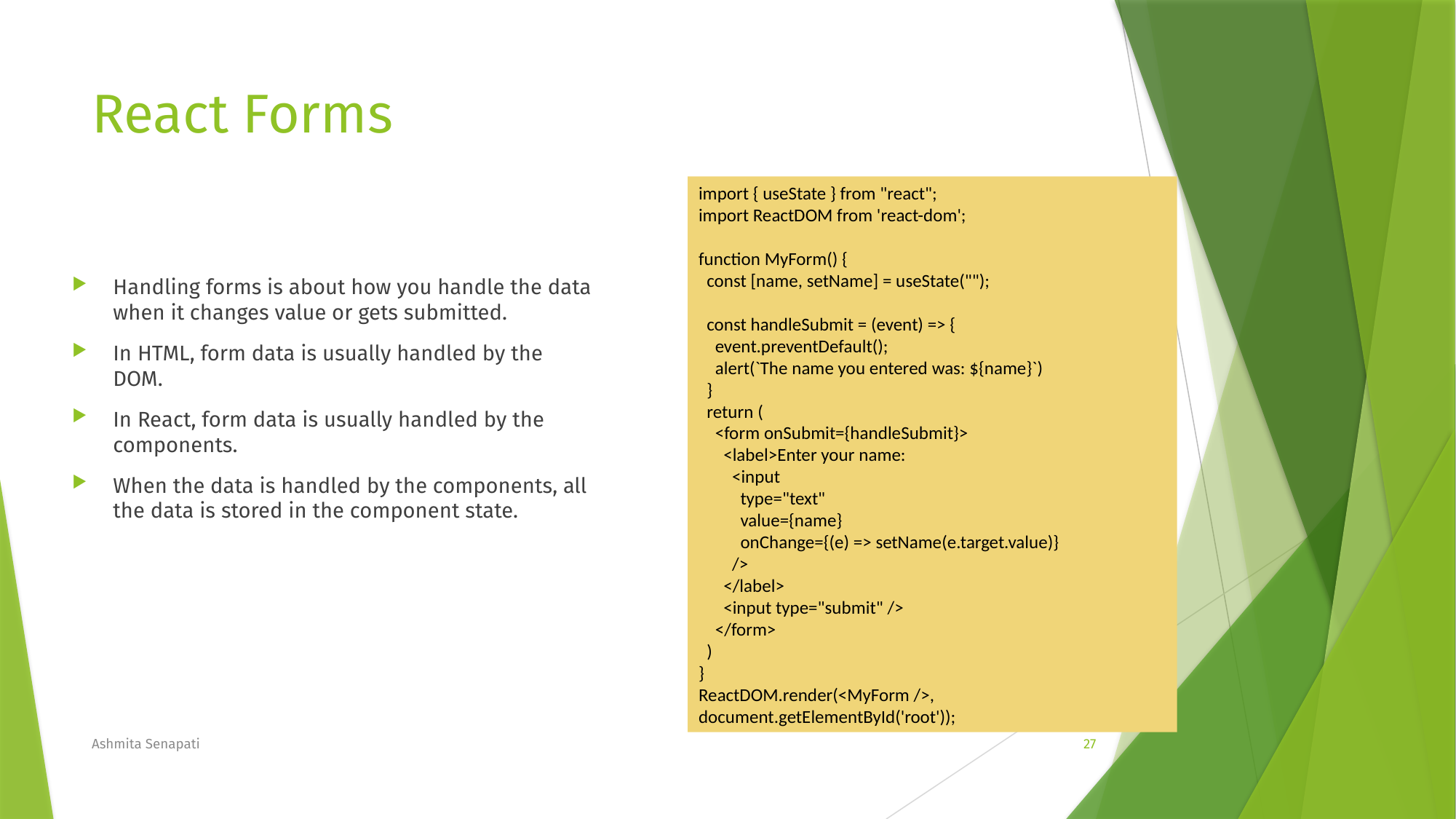

# React Forms

Handling forms is about how you handle the data when it changes value or gets submitted.
In HTML, form data is usually handled by the DOM.
In React, form data is usually handled by the components.
When the data is handled by the components, all the data is stored in the component state.

import { useState } from "react";
import ReactDOM from 'react-dom';

function MyForm() {
  const [name, setName] = useState("");
  const handleSubmit = (event) => {
    event.preventDefault();
    alert(`The name you entered was: ${name}`)
  }
  return (
    <form onSubmit={handleSubmit}>
      <label>Enter your name:
        <input
          type="text"
          value={name}
          onChange={(e) => setName(e.target.value)}
        />
      </label>
      <input type="submit" />
    </form>
  )
}
ReactDOM.render(<MyForm />, document.getElementById('root'));
Ashmita Senapati
27